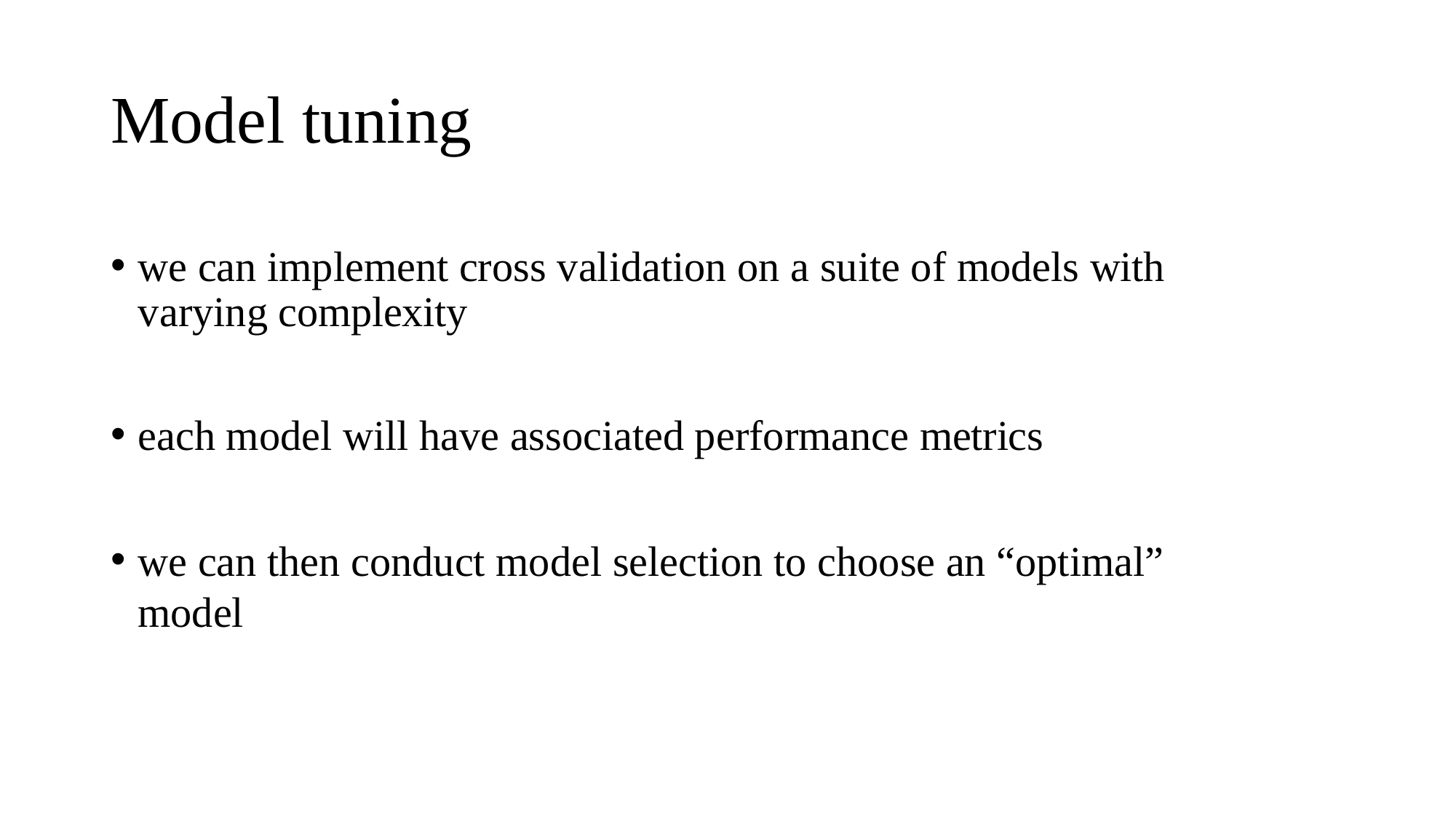

# Model tuning
we can implement cross validation on a suite of models with varying complexity

each model will have associated performance metrics

we can then conduct model selection to choose an “optimal” model